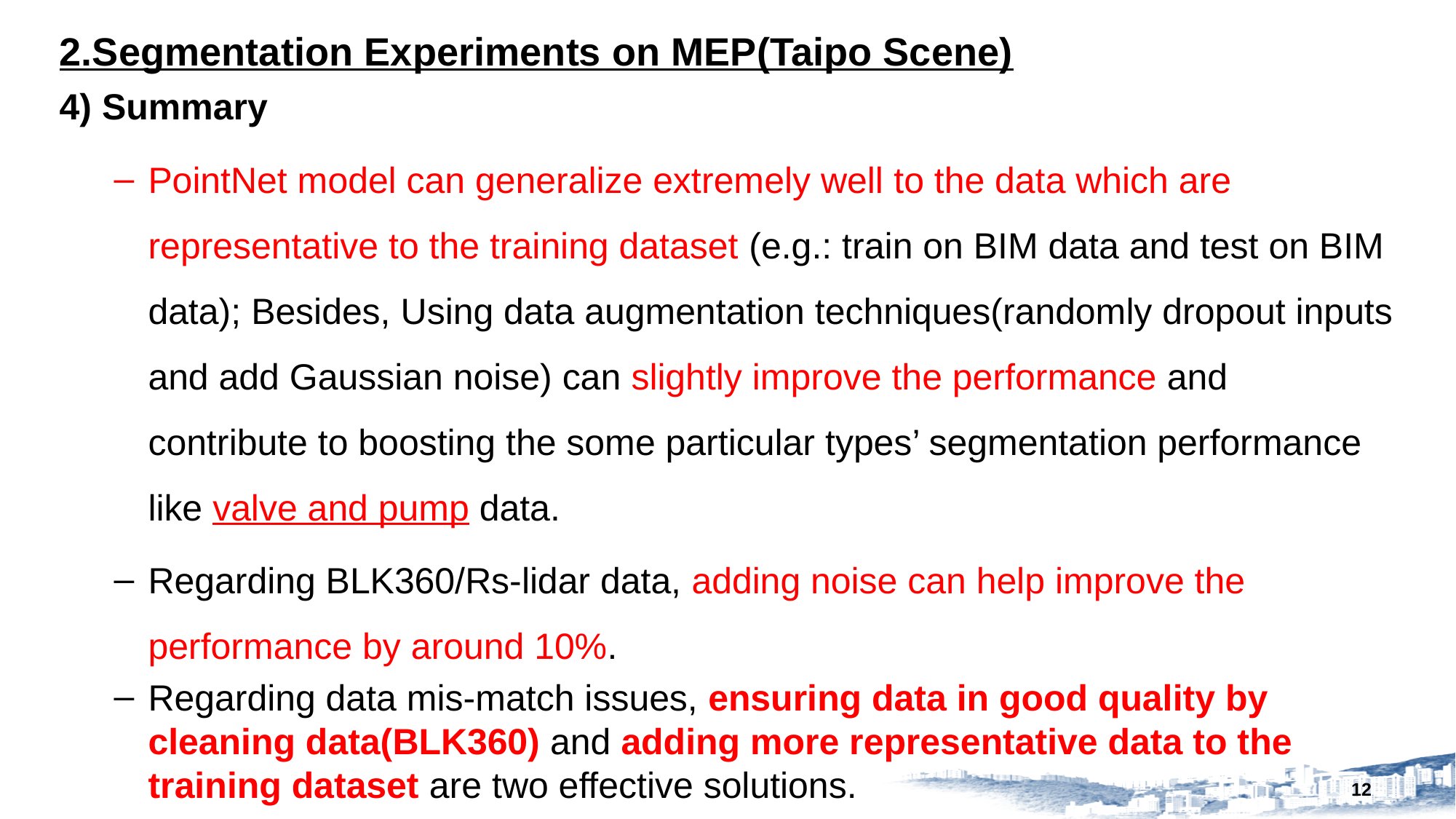

# 2.Segmentation Experiments on MEP(Taipo Scene)
4) Summary
PointNet model can generalize extremely well to the data which are representative to the training dataset (e.g.: train on BIM data and test on BIM data); Besides, Using data augmentation techniques(randomly dropout inputs and add Gaussian noise) can slightly improve the performance and contribute to boosting the some particular types’ segmentation performance like valve and pump data.
Regarding BLK360/Rs-lidar data, adding noise can help improve the performance by around 10%.
Regarding data mis-match issues, ensuring data in good quality by cleaning data(BLK360) and adding more representative data to the training dataset are two effective solutions.

12